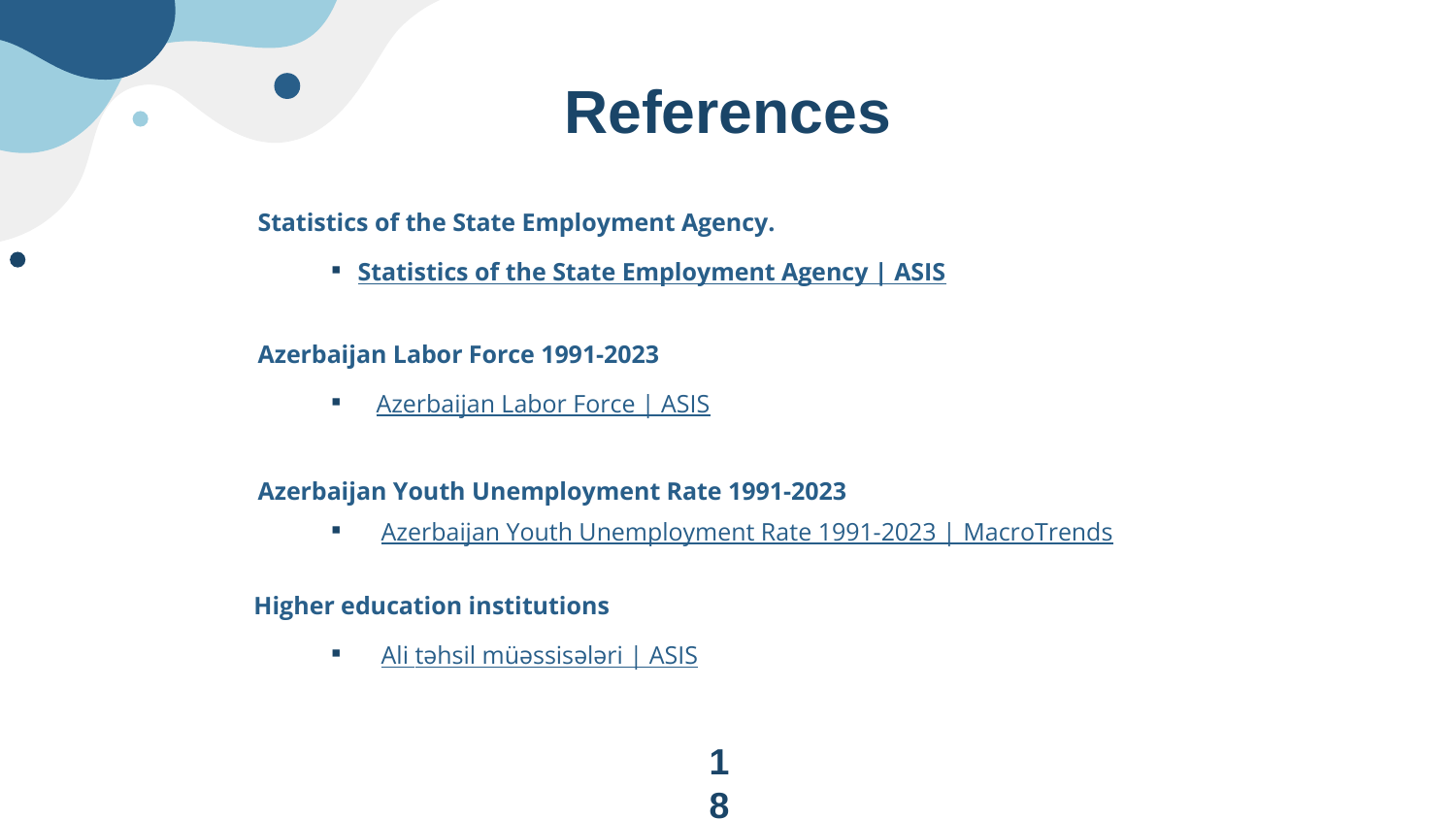

# References
Statistics of the State Employment Agency.
Statistics of the State Employment Agency | ASIS

Azerbaijan Labor Force 1991-2023
Azerbaijan Labor Force | ASIS

Azerbaijan Youth Unemployment Rate 1991-2023
Azerbaijan Youth Unemployment Rate 1991-2023 | MacroTrends

Higher education institutions
Ali təhsil müəssisələri | ASIS
18